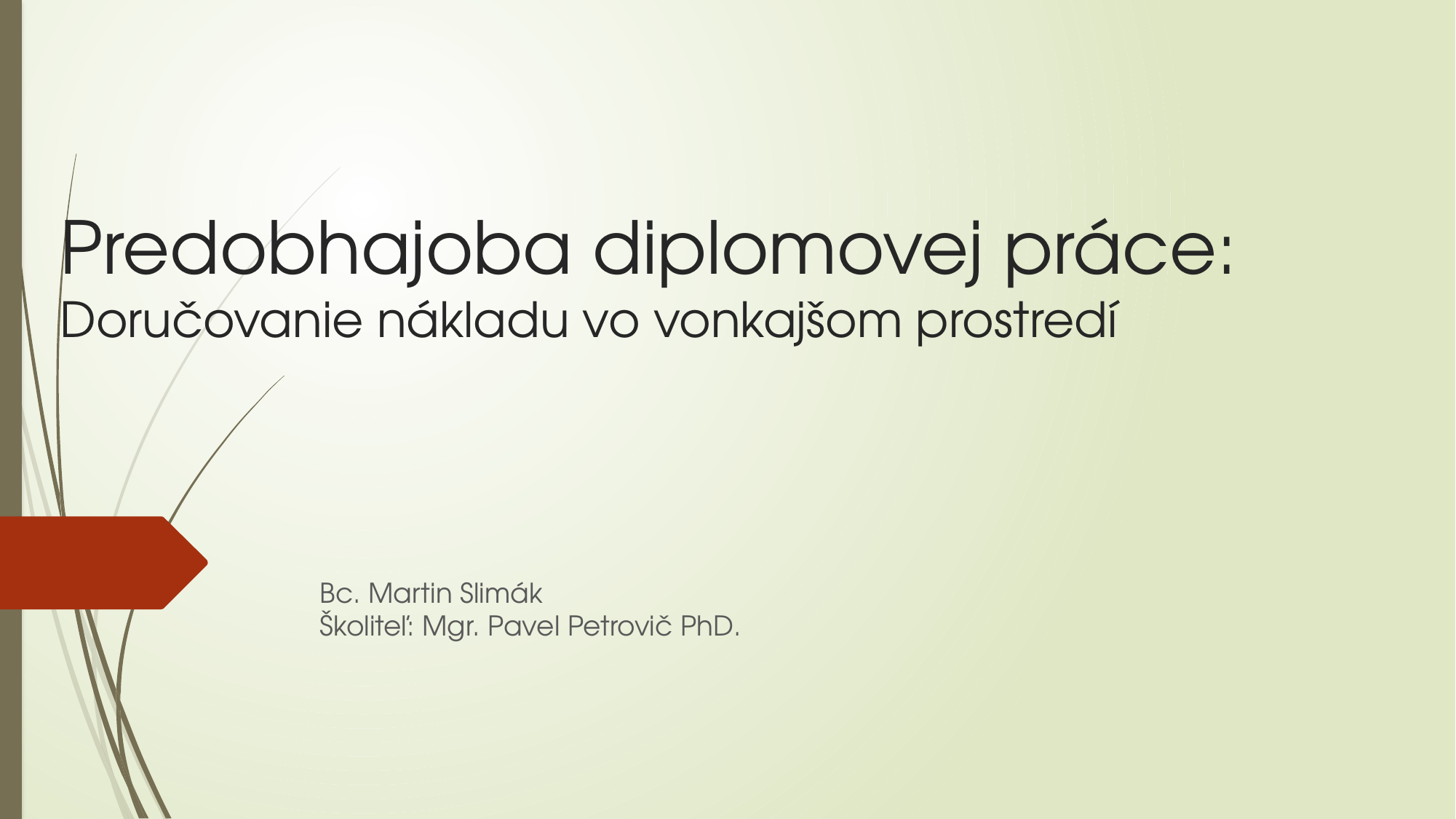

# Predobhajoba diplomovej práce: Doručovanie nákladu vo vonkajšom prostredí
Bc. Martin Slimák
Školiteľ: Mgr. Pavel Petrovič PhD.